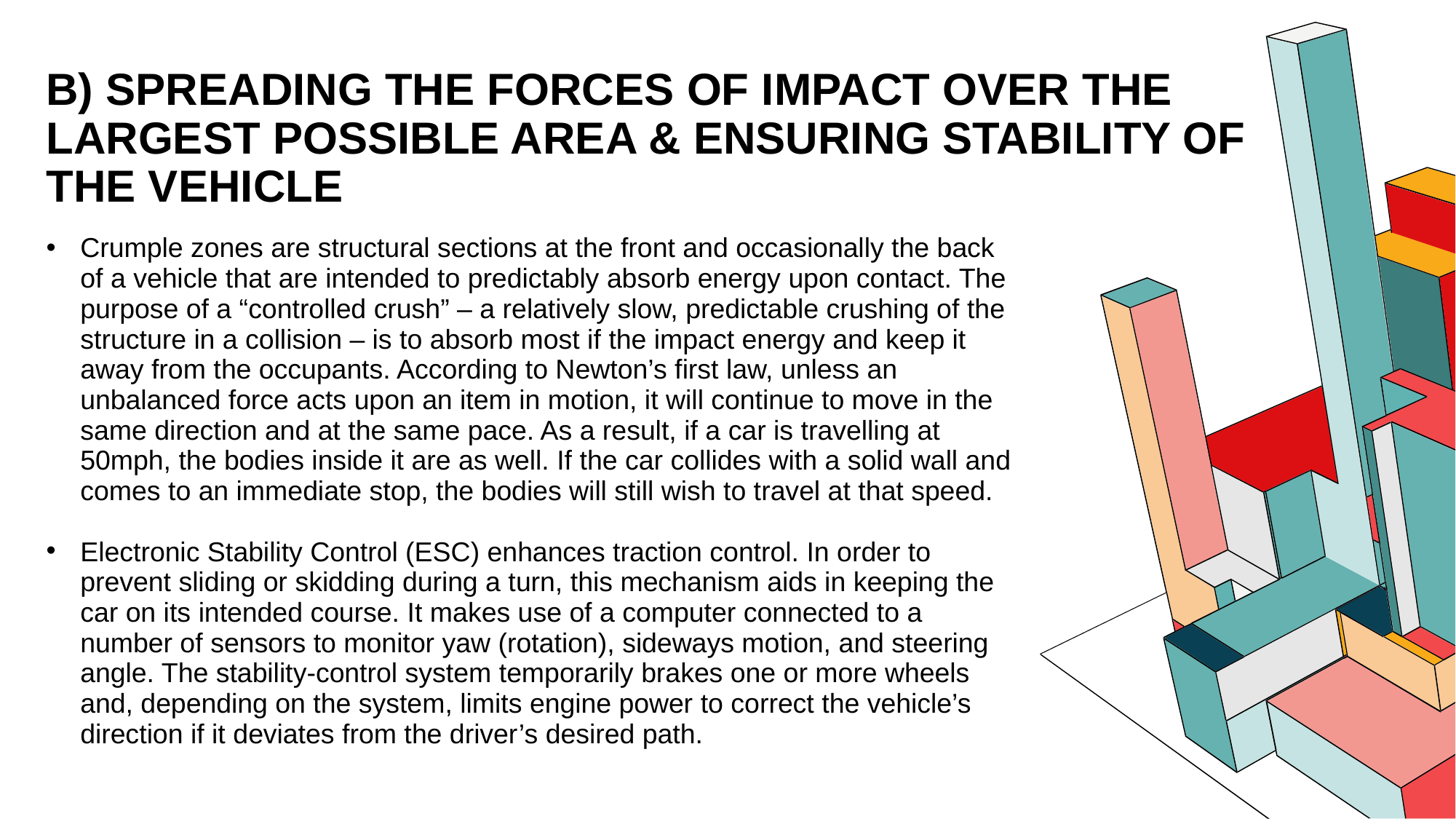

# b) Spreading the forces of impact over the largest possible area & ensuring stability of the vehicle
Crumple zones are structural sections at the front and occasionally the back of a vehicle that are intended to predictably absorb energy upon contact. The purpose of a “controlled crush” – a relatively slow, predictable crushing of the structure in a collision – is to absorb most if the impact energy and keep it away from the occupants. According to Newton’s first law, unless an unbalanced force acts upon an item in motion, it will continue to move in the same direction and at the same pace. As a result, if a car is travelling at 50mph, the bodies inside it are as well. If the car collides with a solid wall and comes to an immediate stop, the bodies will still wish to travel at that speed.

Electronic Stability Control (ESC) enhances traction control. In order to prevent sliding or skidding during a turn, this mechanism aids in keeping the car on its intended course. It makes use of a computer connected to a number of sensors to monitor yaw (rotation), sideways motion, and steering angle. The stability-control system temporarily brakes one or more wheels and, depending on the system, limits engine power to correct the vehicle’s direction if it deviates from the driver’s desired path.